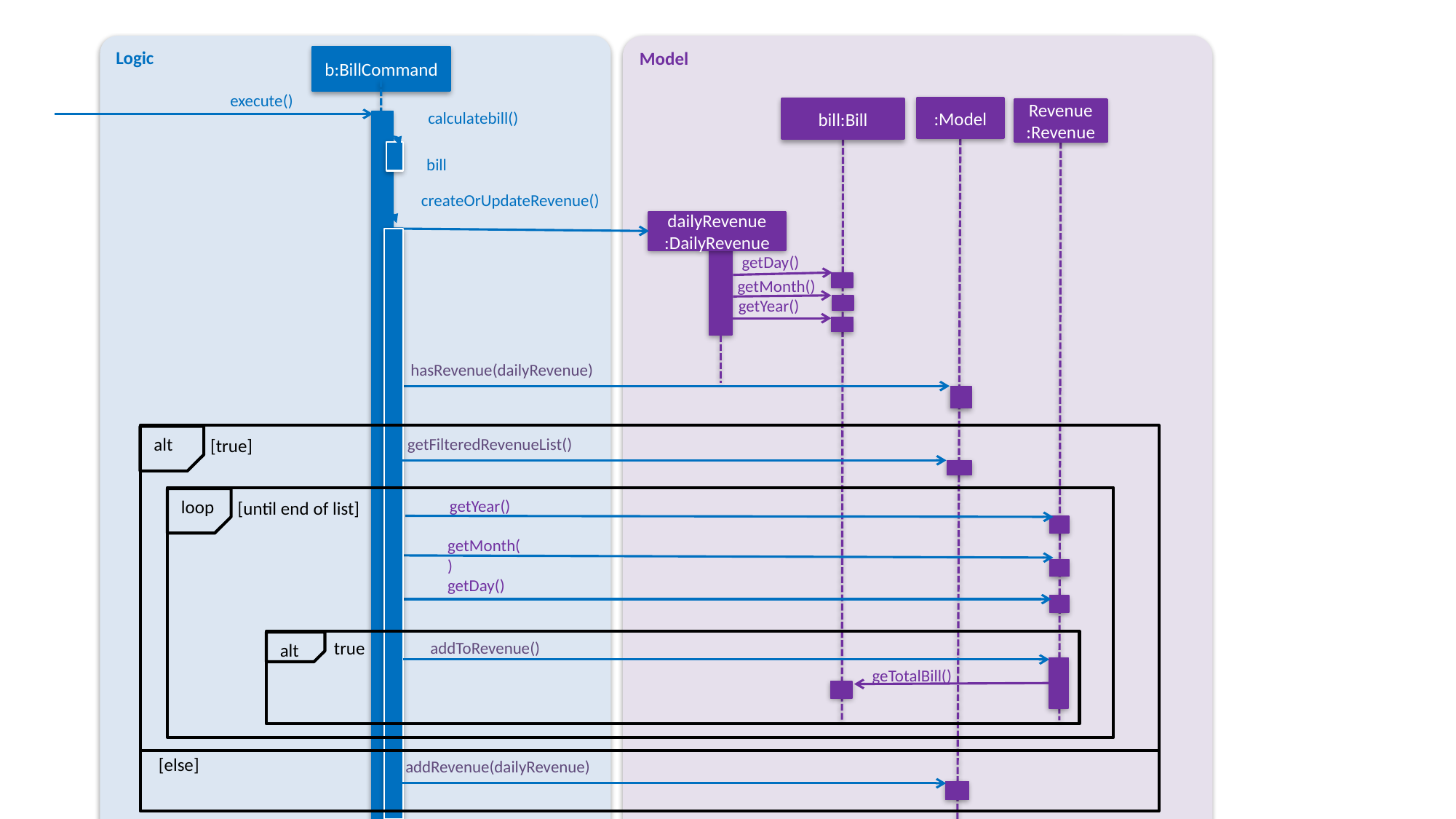

Model
Logic
b:BillCommand
execute()
:Model
bill:Bill
Revenue
:Revenue
calculatebill()

bill
createOrUpdateRevenue()
dailyRevenue
:DailyRevenue

getDay()

getMonth()
getYear()

hasRevenue(dailyRevenue)

alt
getFilteredRevenueList()
[true]

loop
getYear()
[until end of list]

getMonth()

getDay()

true
addToRevenue()
alt

geTotalBill()

[else]
addRevenue(dailyRevenue)